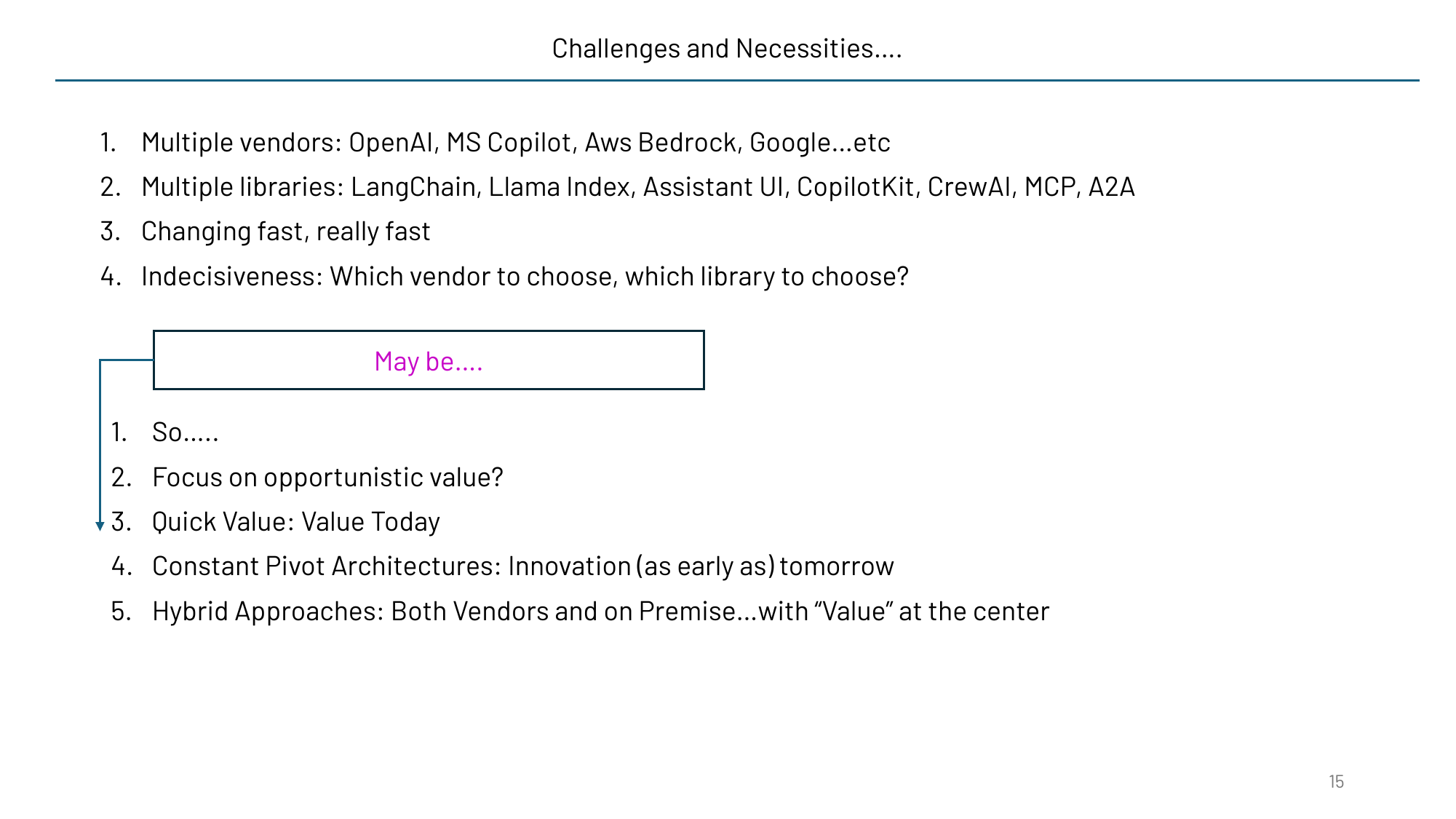

# Challenges and Necessities….
Multiple vendors: OpenAI, MS Copilot, Aws Bedrock, Google…etc
Multiple libraries: LangChain, Llama Index, Assistant UI, CopilotKit, CrewAI, MCP, A2A
Changing fast, really fast
Indecisiveness: Which vendor to choose, which library to choose?
May be….
So…..
Focus on opportunistic value?
Quick Value: Value Today
Constant Pivot Architectures: Innovation (as early as) tomorrow
Hybrid Approaches: Both Vendors and on Premise…with “Value” at the center
15